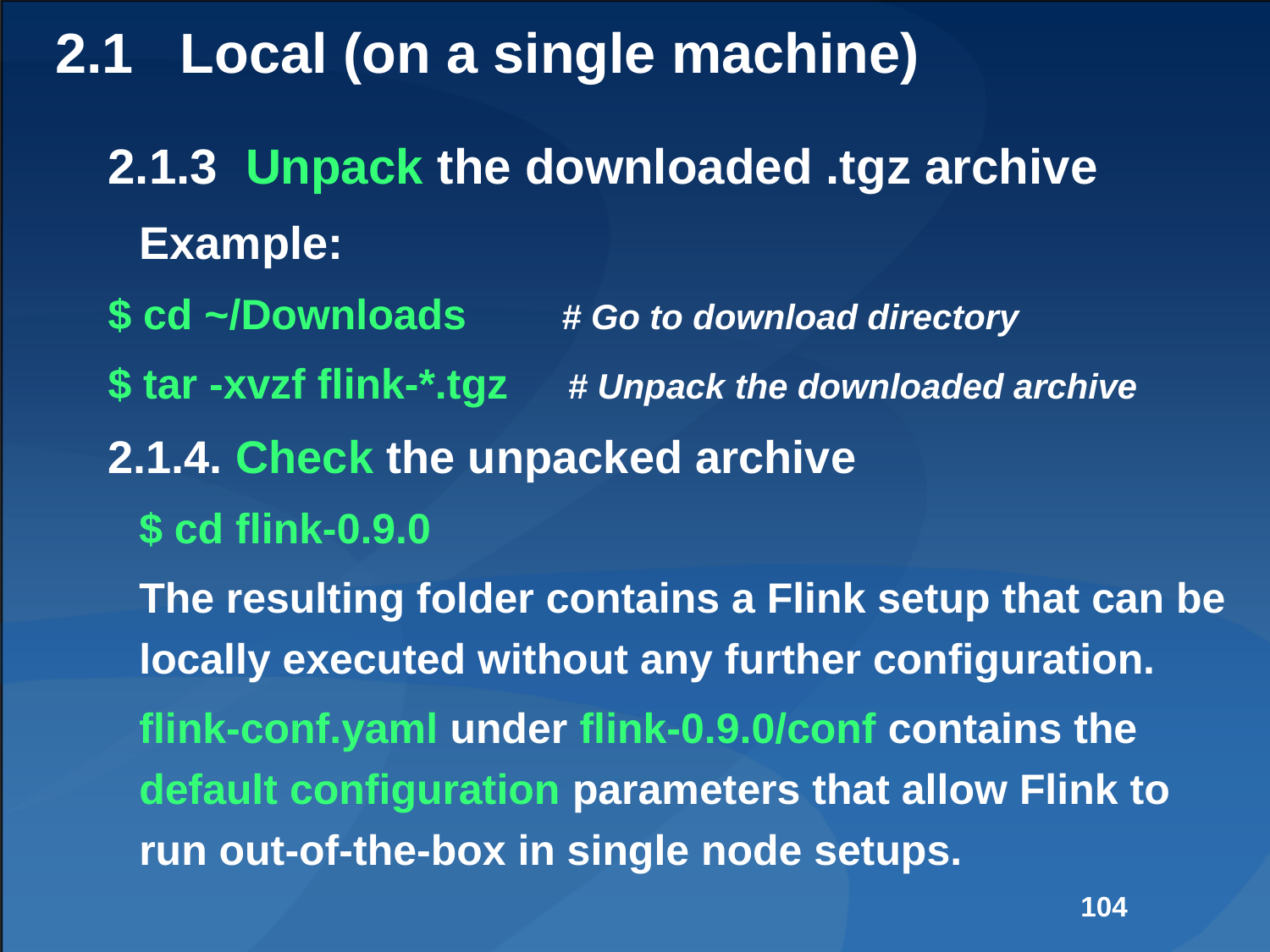

# 2.1   Local (on a single machine)
2.1.3  Unpack the downloaded .tgz archive
Example:
$ cd ~/Downloads        # Go to download directory
$ tar -xvzf flink-*.tgz     # Unpack the downloaded archive
2.1.4. Check the unpacked archive
$ cd flink-0.9.0
The resulting folder contains a Flink setup that can be locally executed without any further configuration.
flink-conf.yaml under flink-0.9.0/conf contains the default configuration parameters that allow Flink to run out-of-the-box in single node setups.

104